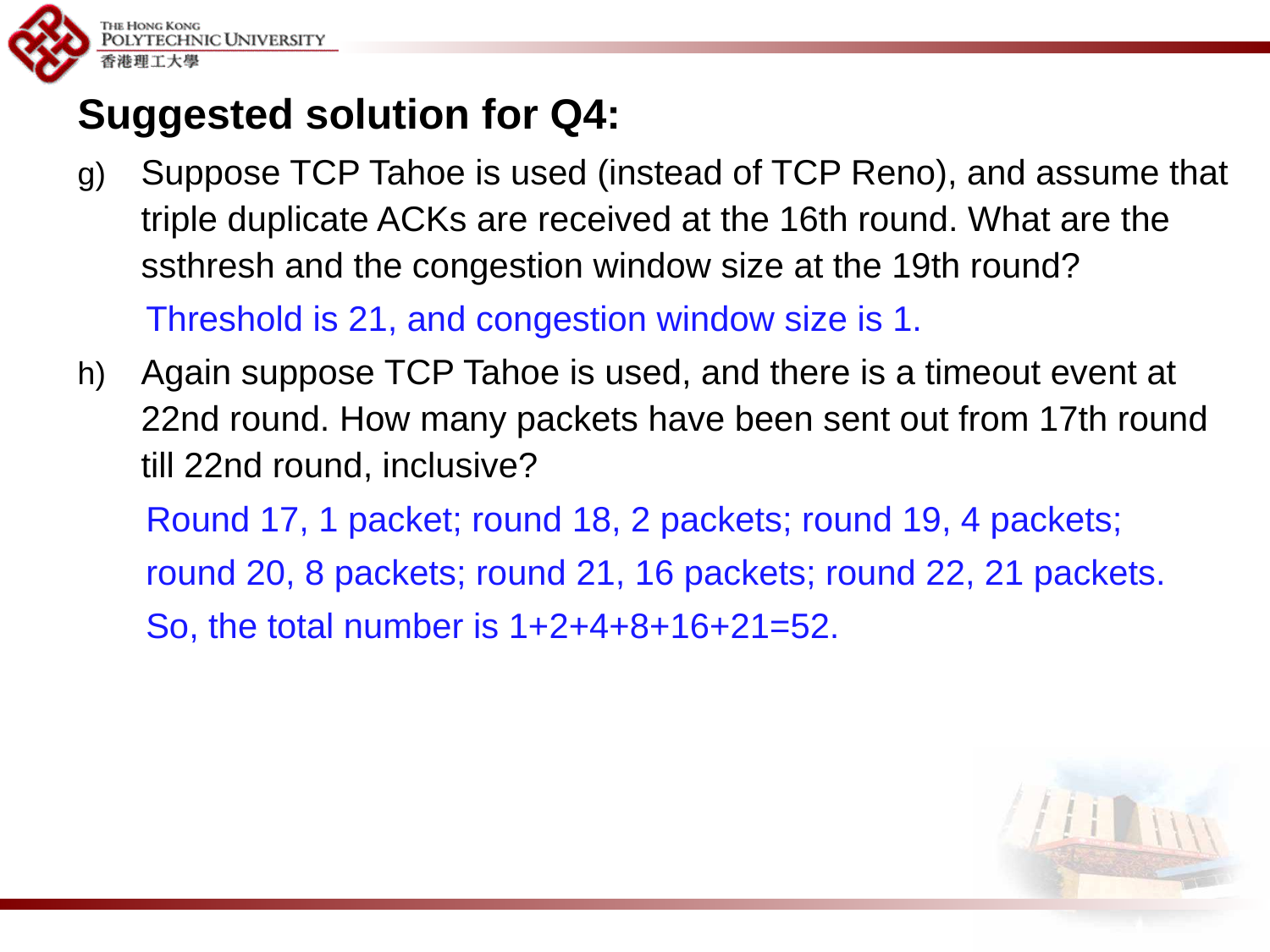

Suggested solution for Q4:
Suppose TCP Tahoe is used (instead of TCP Reno), and assume that triple duplicate ACKs are received at the 16th round. What are the ssthresh and the congestion window size at the 19th round?
       Threshold is 21, and congestion window size is 1.
Again suppose TCP Tahoe is used, and there is a timeout event at 22nd round. How many packets have been sent out from 17th round till 22nd round, inclusive?
       Round 17, 1 packet; round 18, 2 packets; round 19, 4 packets;
       round 20, 8 packets; round 21, 16 packets; round 22, 21 packets.
       So, the total number is 1+2+4+8+16+21=52.